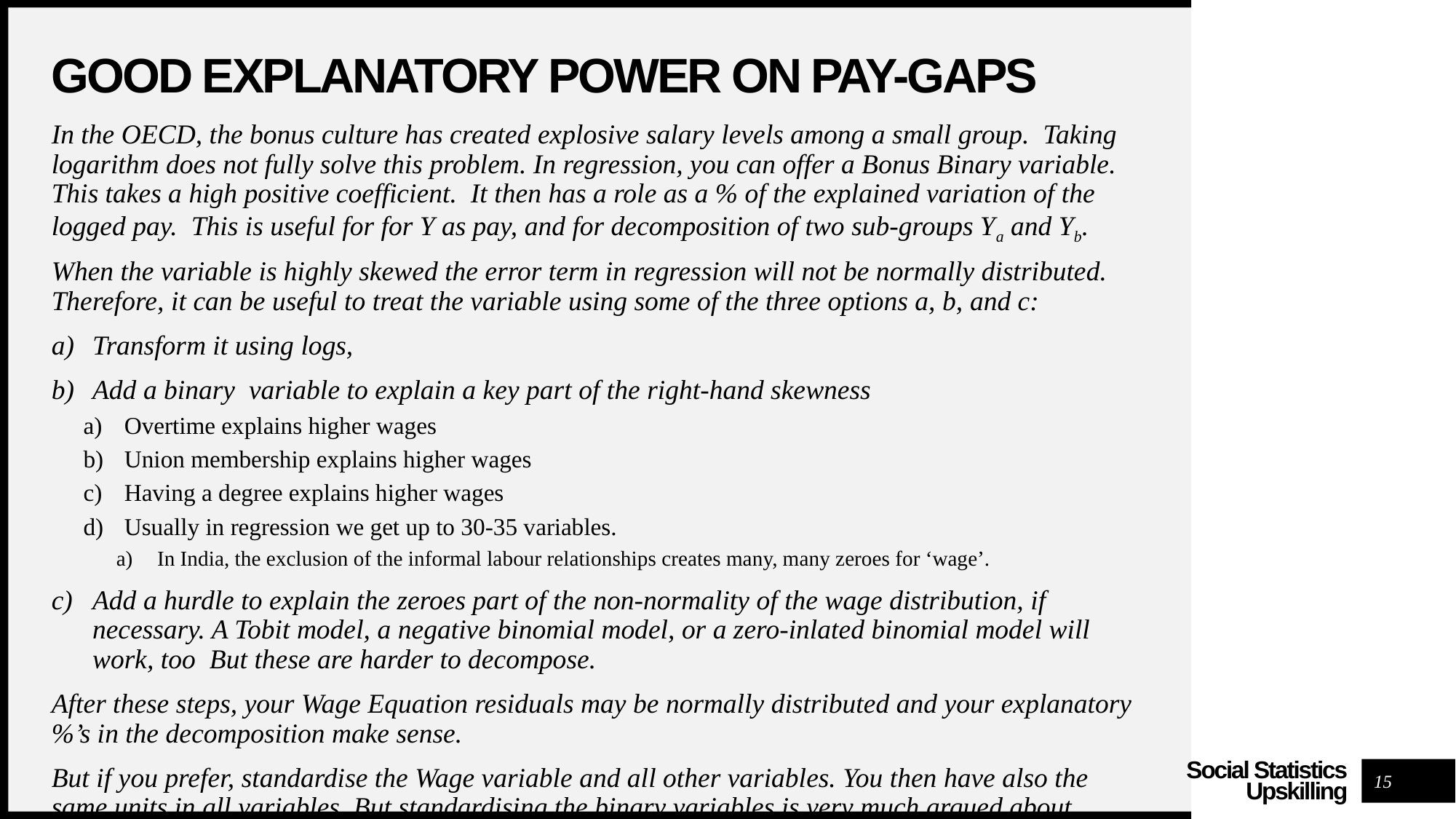

# Good explanatory power on pay-gaps
In the OECD, the bonus culture has created explosive salary levels among a small group.  Taking logarithm does not fully solve this problem. In regression, you can offer a Bonus Binary variable.  This takes a high positive coefficient.  It then has a role as a % of the explained variation of the logged pay.  This is useful for for Y as pay, and for decomposition of two sub-groups Ya and Yb.
When the variable is highly skewed the error term in regression will not be normally distributed.  Therefore, it can be useful to treat the variable using some of the three options a, b, and c:
Transform it using logs,
Add a binary  variable to explain a key part of the right-hand skewness
Overtime explains higher wages
Union membership explains higher wages
Having a degree explains higher wages
Usually in regression we get up to 30-35 variables.
In India, the exclusion of the informal labour relationships creates many, many zeroes for ‘wage’.
Add a hurdle to explain the zeroes part of the non-normality of the wage distribution, if necessary. A Tobit model, a negative binomial model, or a zero-inlated binomial model will work, too  But these are harder to decompose.
After these steps, your Wage Equation residuals may be normally distributed and your explanatory %’s in the decomposition make sense.
But if you prefer, standardise the Wage variable and all other variables. You then have also the same units in all variables. But standardising the binary variables is very much argued about. Gelman wrote about the standardised binary variables in linear regression. Good luck to you with research!
15